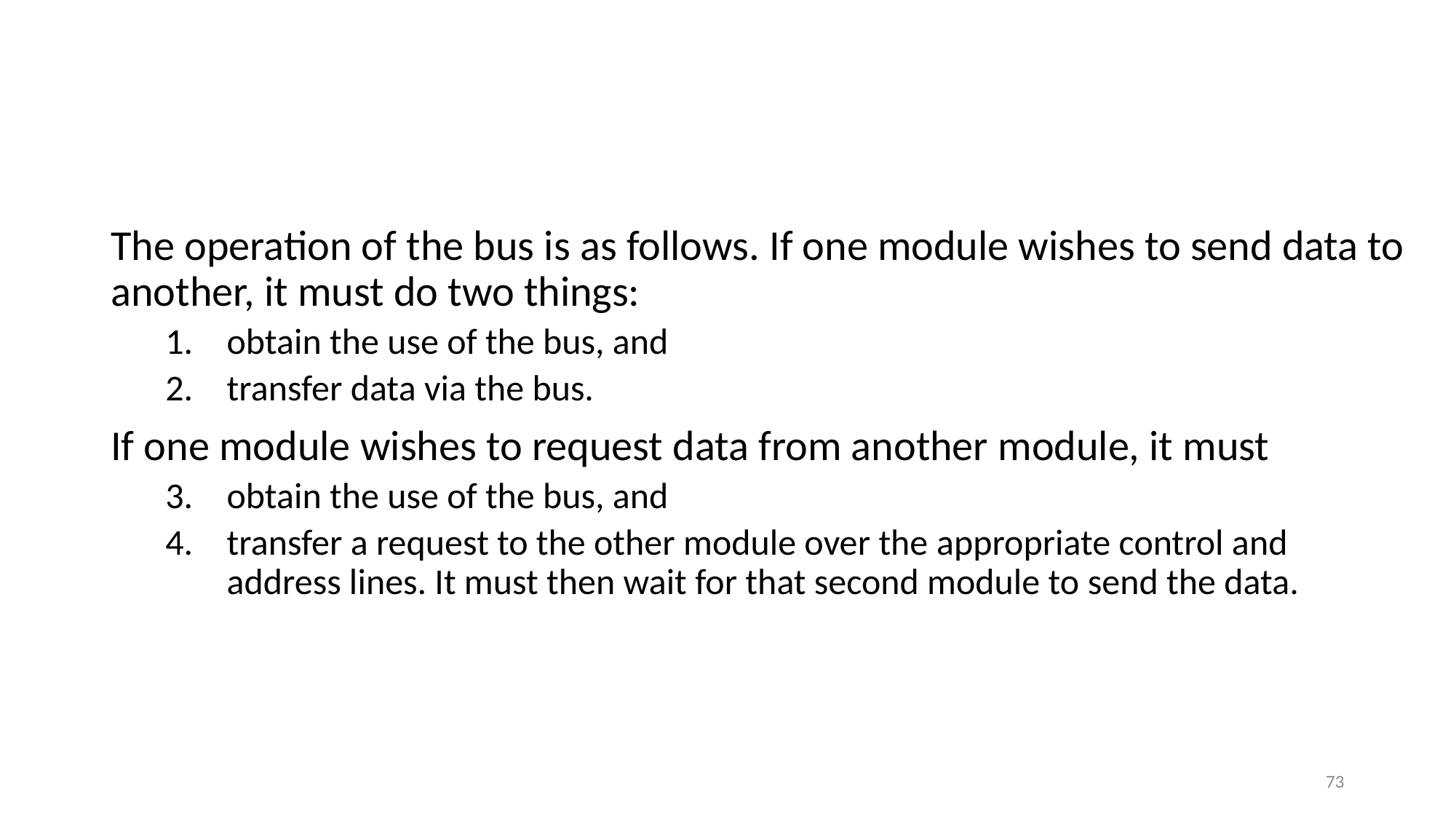

The operation of the bus is as follows. If one module wishes to send data to another, it must do two things:
obtain the use of the bus, and
transfer data via the bus.
If one module wishes to request data from another module, it must
obtain the use of the bus, and
transfer a request to the other module over the appropriate control and address lines. It must then wait for that second module to send the data.
73